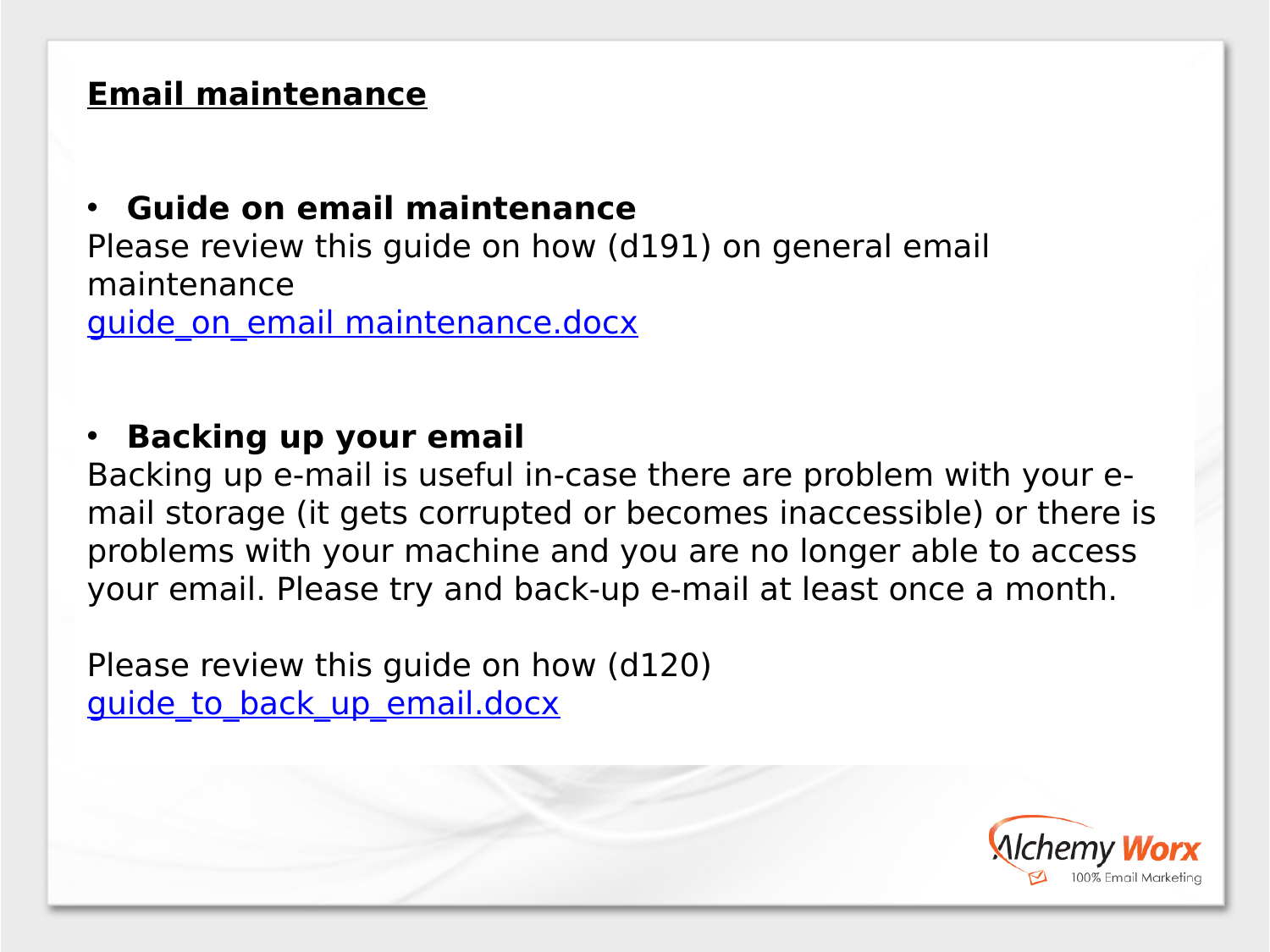

Email maintenance

Guide on email maintenance
Please review this guide on how (d191) on general email maintenance
guide_on_email maintenance.docx

Backing up your email
Backing up e-mail is useful in-case there are problem with your e-mail storage (it gets corrupted or becomes inaccessible) or there is problems with your machine and you are no longer able to access your email. Please try and back-up e-mail at least once a month.

Please review this guide on how (d120)
guide_to_back_up_email.docx